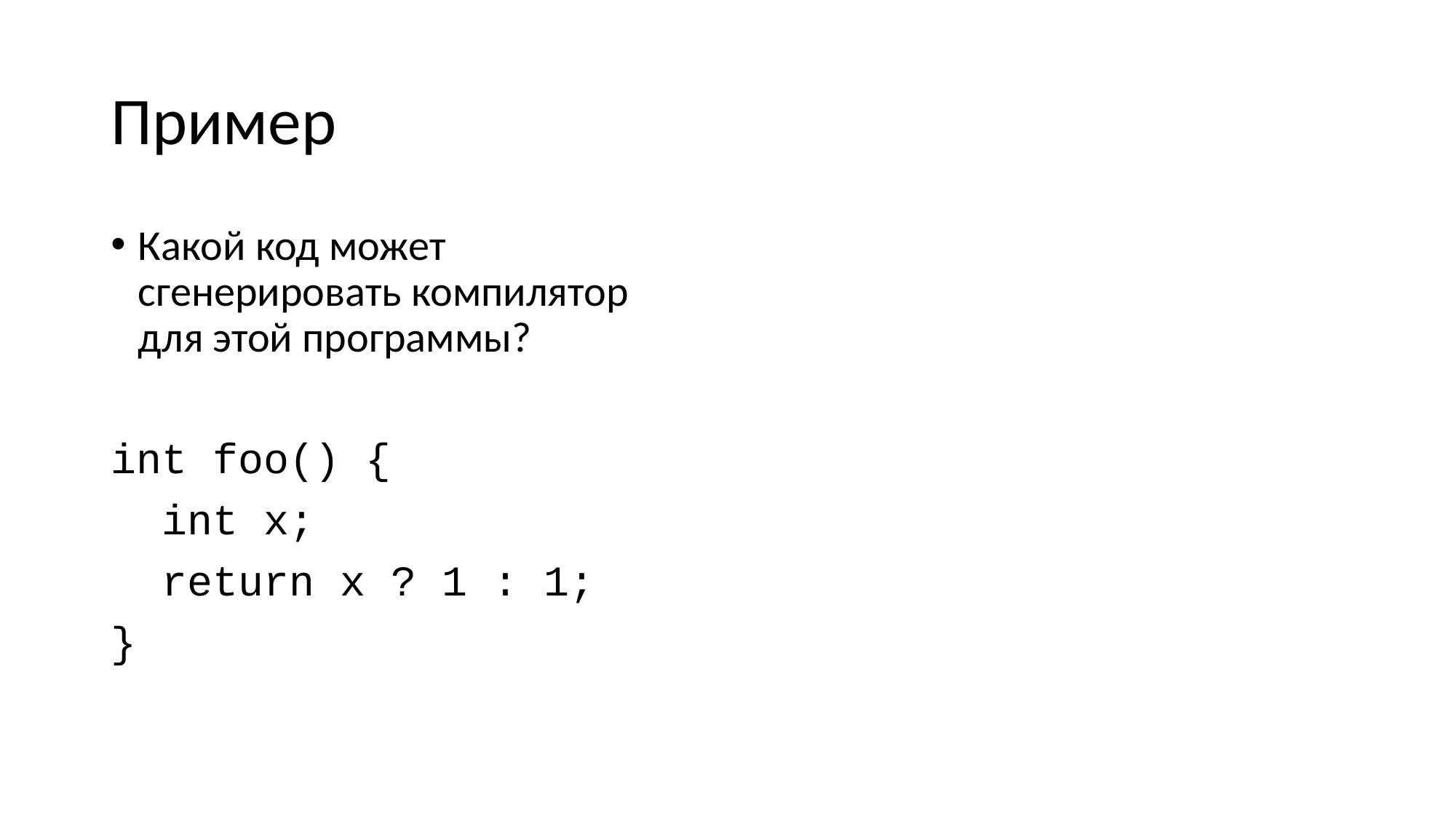

# Пример
Какой код может сгенерировать компилятор для этой программы?

int foo() {
  int x;
  return x ? 1 : 1;
}